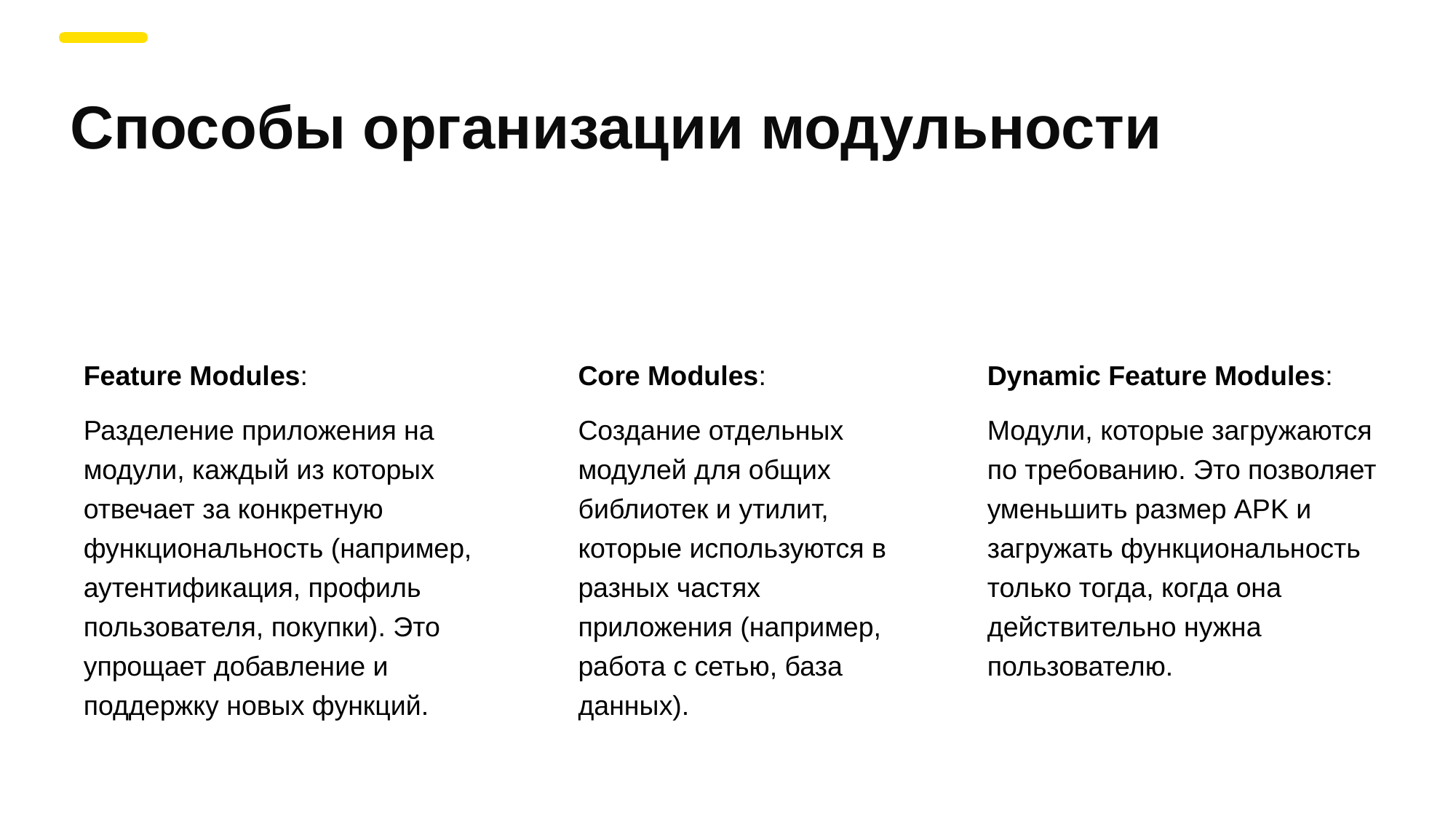

Способы организации модульности
Feature Modules:
Разделение приложения на модули, каждый из которых отвечает за конкретную функциональность (например, аутентификация, профиль пользователя, покупки). Это упрощает добавление и поддержку новых функций.
Core Modules:
Создание отдельных модулей для общих библиотек и утилит, которые используются в разных частях приложения (например, работа с сетью, база данных).

Dynamic Feature Modules:
Модули, которые загружаются по требованию. Это позволяет уменьшить размер APK и загружать функциональность только тогда, когда она действительно нужна пользователю.